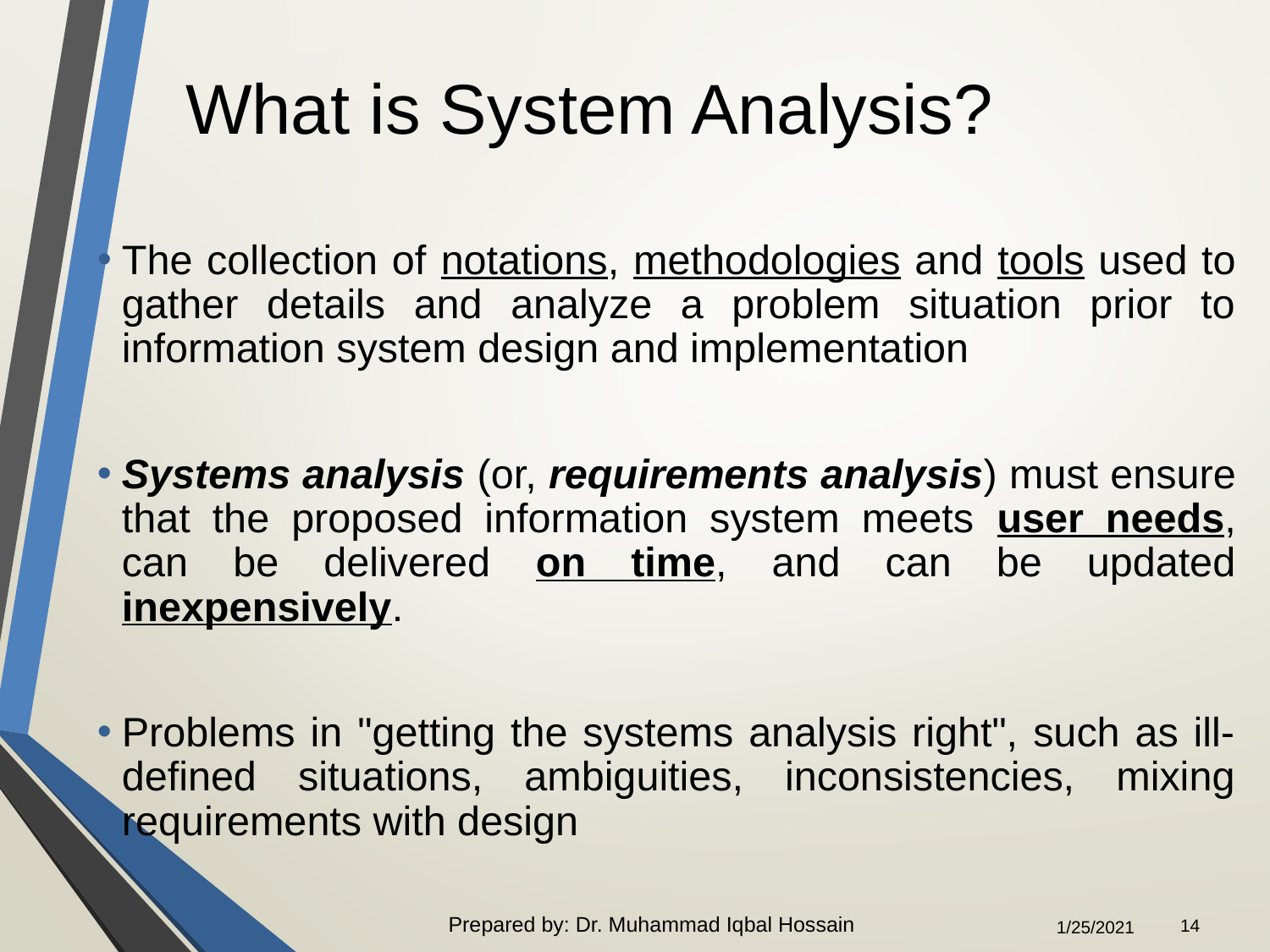

# What is System Analysis?
The collection of notations, methodologies and tools used to gather details and analyze a problem situation prior to information system design and implementation

Systems analysis (or, requirements analysis) must ensure that the proposed information system meets user needs, can be delivered on time, and can be updated inexpensively.

Problems in "getting the systems analysis right", such as ill-defined situations, ambiguities, inconsistencies, mixing requirements with design

Prepared by: Dr. Muhammad Iqbal Hossain
14
1/25/2021